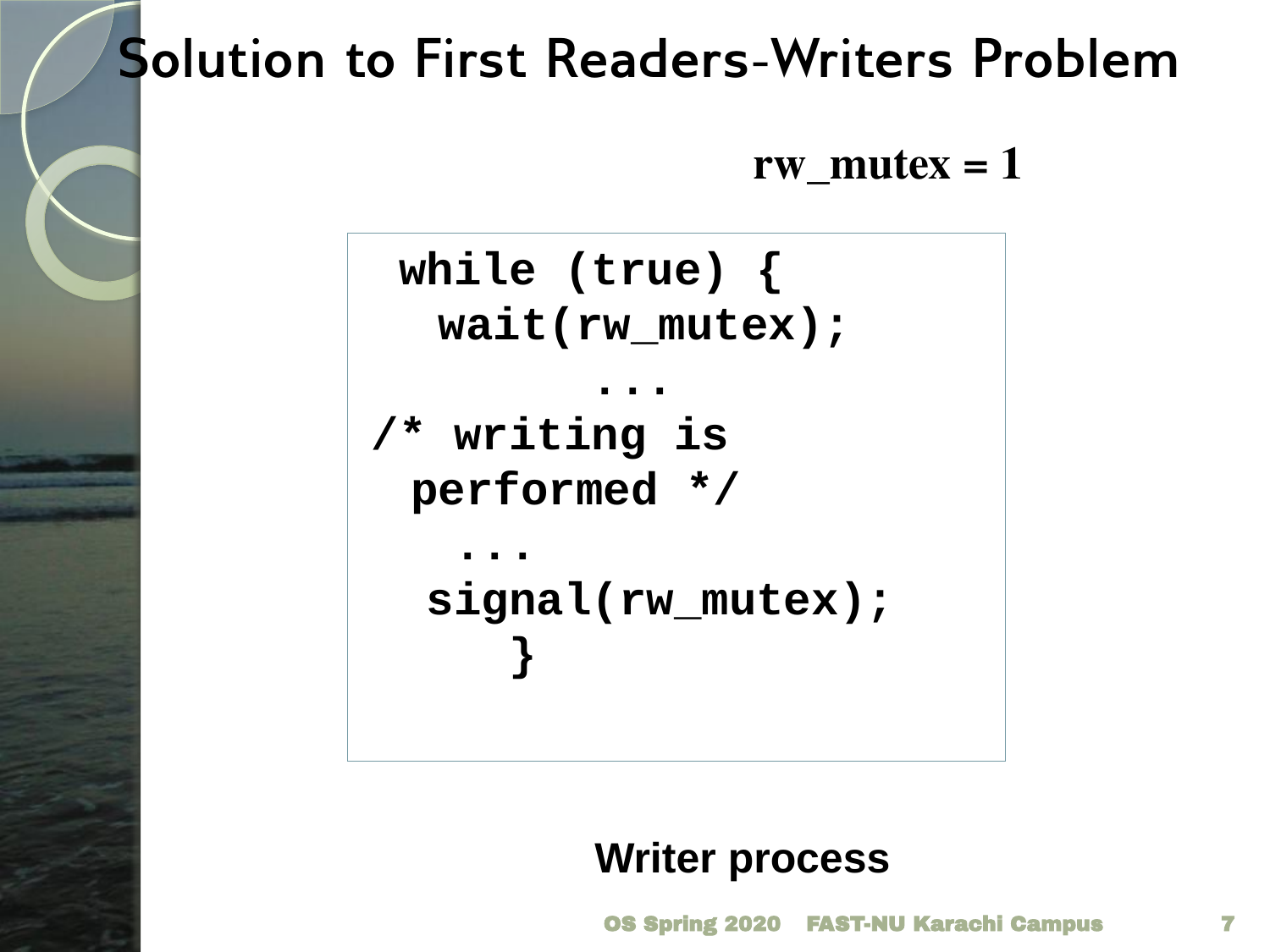

Solution to First Readers-Writers Problem
rw_mutex = 1
  while (true) {
 wait(rw_mutex);
        ...
/* writing is performed */
   ...
  signal(rw_mutex);
     }

Writer process
OS Spring 2020
FAST-NU Karachi Campus
7